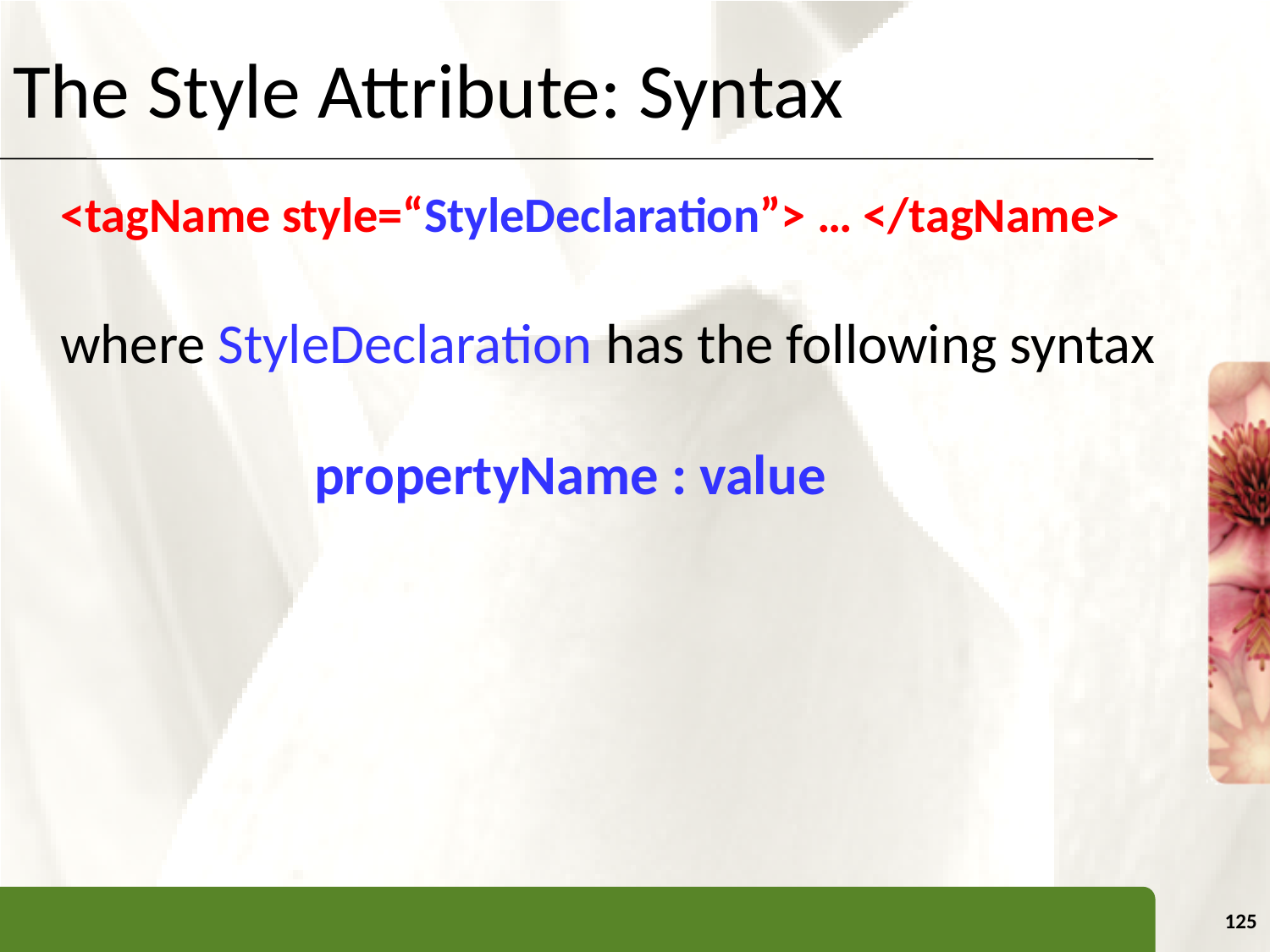

The Style Attribute: Syntax
	<tagName style=“StyleDeclaration”> … </tagName>
	where StyleDeclaration has the following syntax
			propertyName : value
125